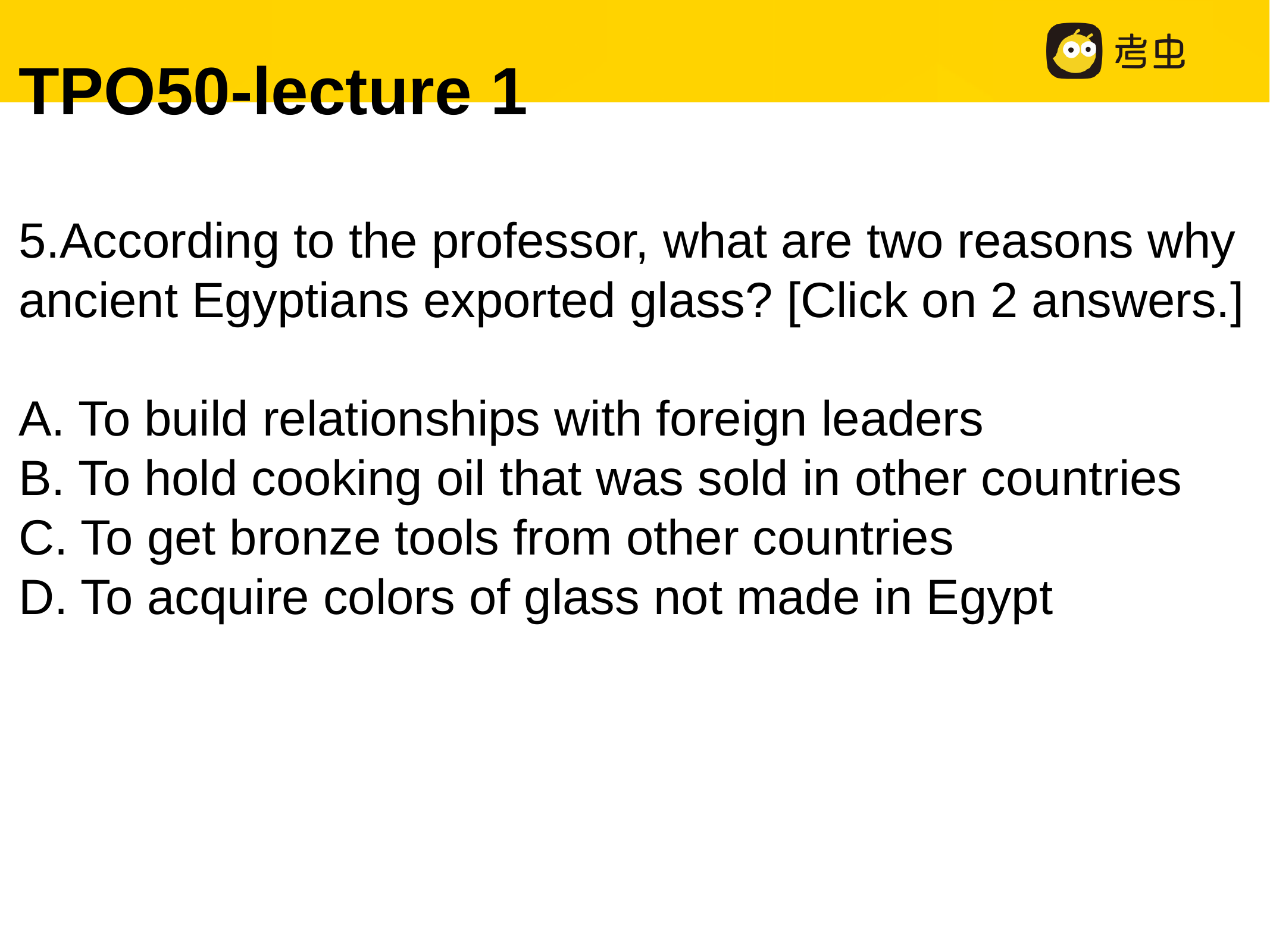

TPO50-lecture 1

5.According to the professor, what are two reasons why ancient Egyptians exported glass? [Click on 2 answers.]

A. To build relationships with foreign leaders
B. To hold cooking oil that was sold in other countries
C. To get bronze tools from other countries
D. To acquire colors of glass not made in Egypt